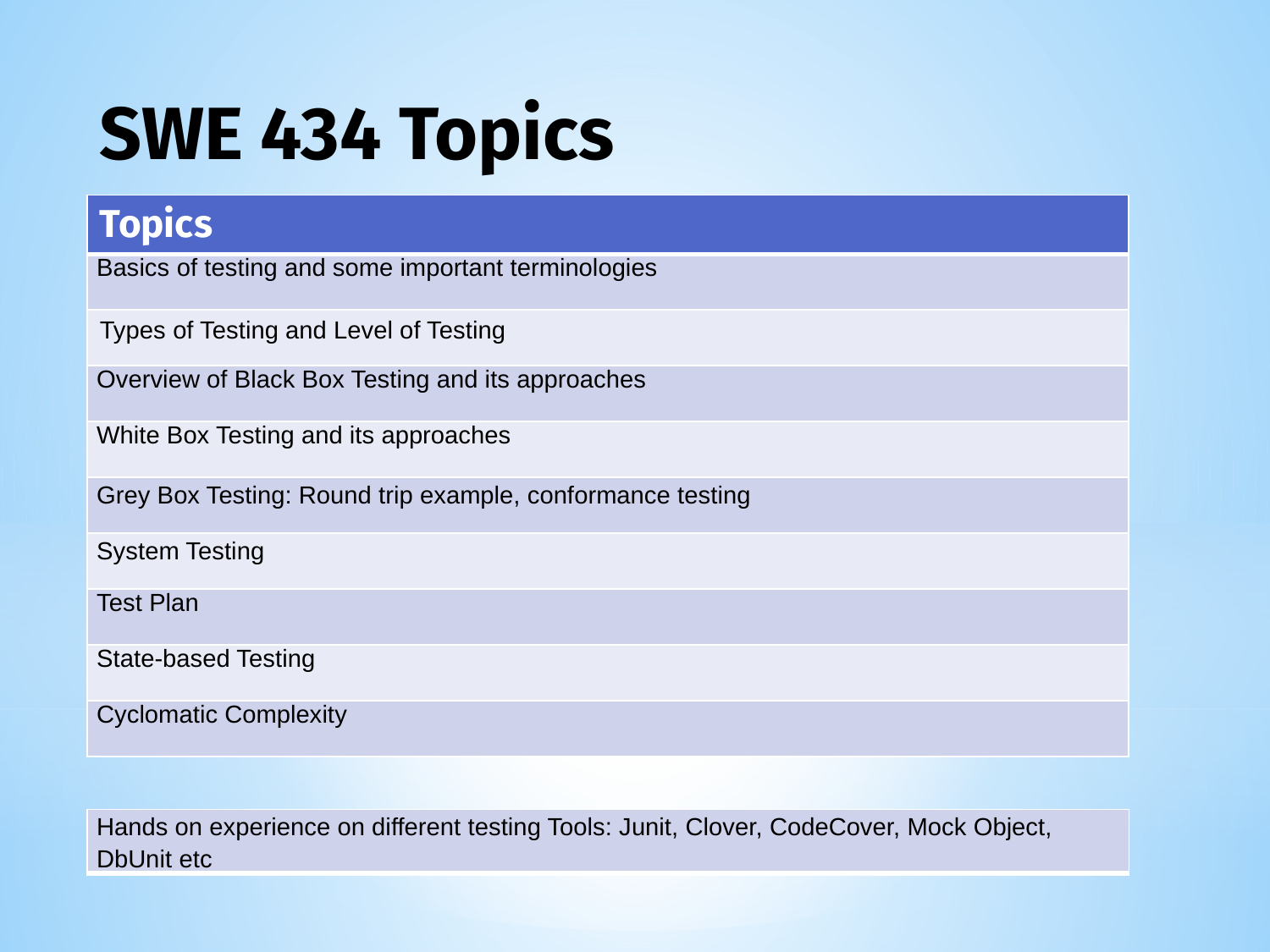

# SWE 434 Topics
| Topics |
| --- |
| Basics of testing and some important terminologies |
| Types of Testing and Level of Testing |
| Overview of Black Box Testing and its approaches |
| White Box Testing and its approaches |
| Grey Box Testing: Round trip example, conformance testing |
| System Testing |
| Test Plan |
| State-based Testing |
| Cyclomatic Complexity |
| Hands on experience on different testing Tools: Junit, Clover, CodeCover, Mock Object, DbUnit etc |  |  |
| --- | --- | --- |